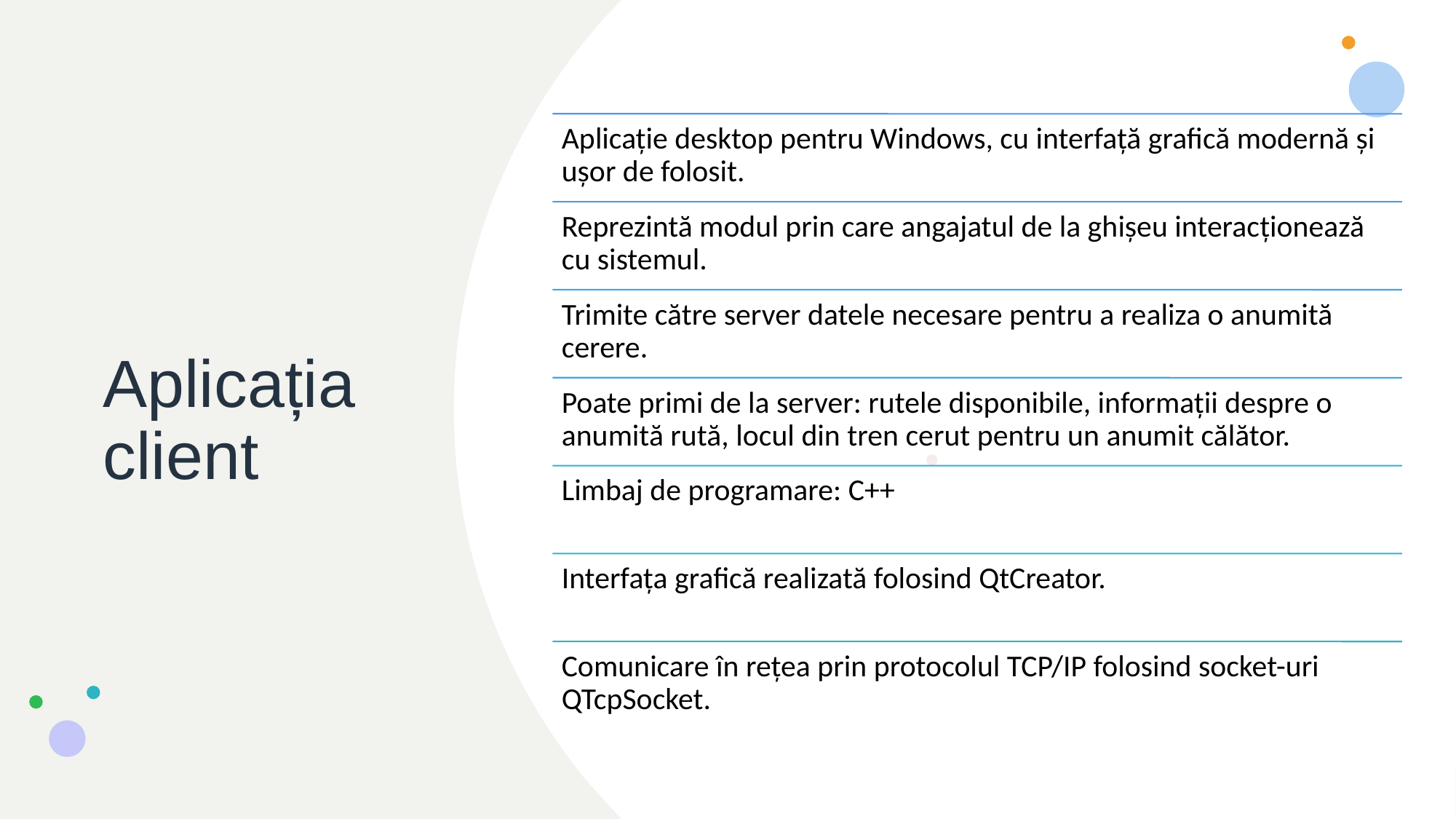

# Aplicația client
Aplicație desktop pentru Windows, cu interfață grafică modernă și ușor de folosit.
Reprezintă modul prin care angajatul de la ghișeu interacționează cu sistemul.
Trimite către server datele necesare pentru a realiza o anumită cerere.
Poate primi de la server: rutele disponibile, informații despre o anumită rută, locul din tren cerut pentru un anumit călător.
Limbaj de programare: C++
Interfața grafică realizată folosind QtCreator.
Comunicare în rețea prin protocolul TCP/IP folosind socket-uri QTcpSocket.